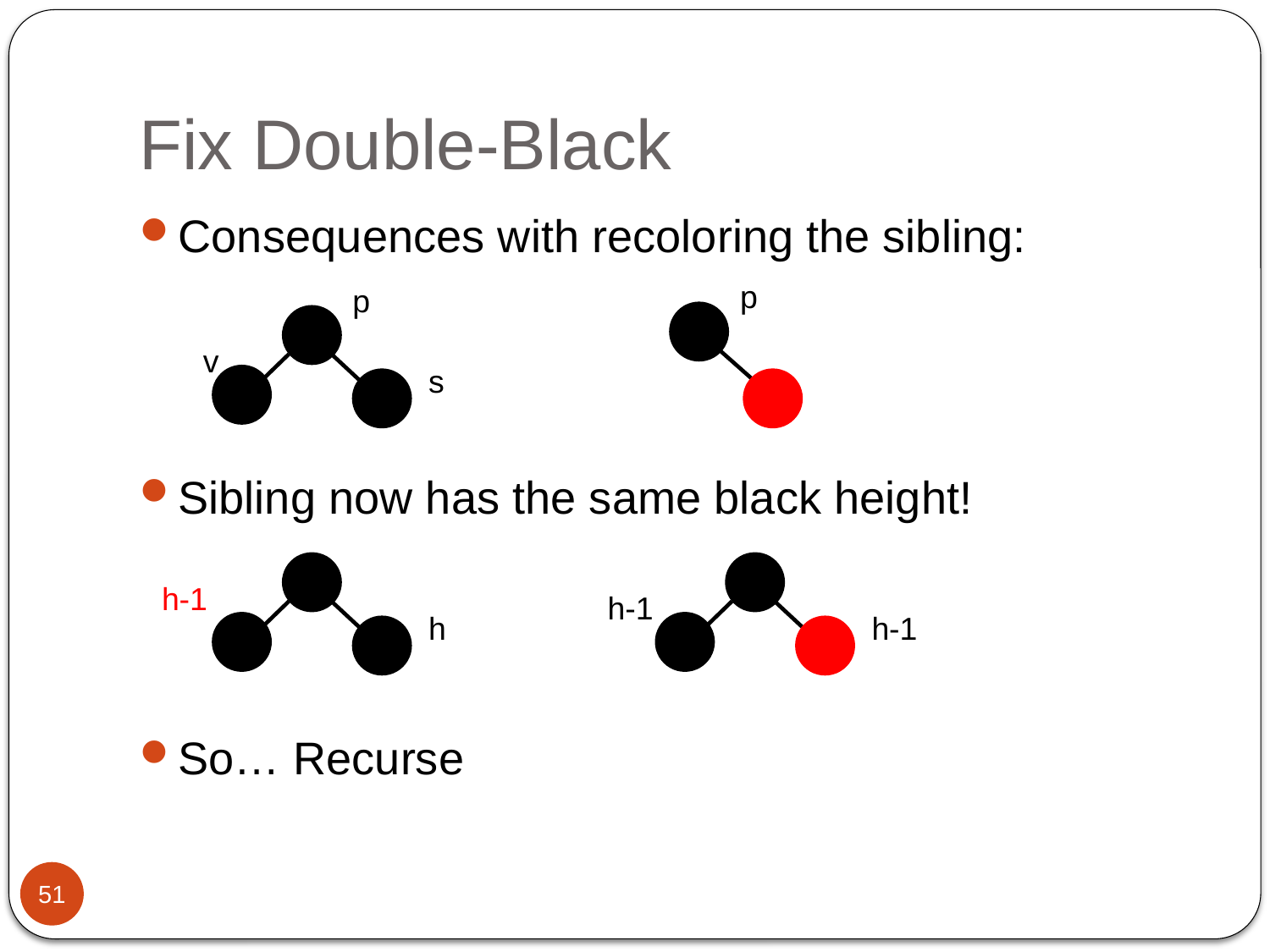

# Fix Double-Black
Consequences with recoloring the sibling:

Sibling now has the same black height!

So… Recurse
p

p
v

s

h-1

h

h-1

h-1
51